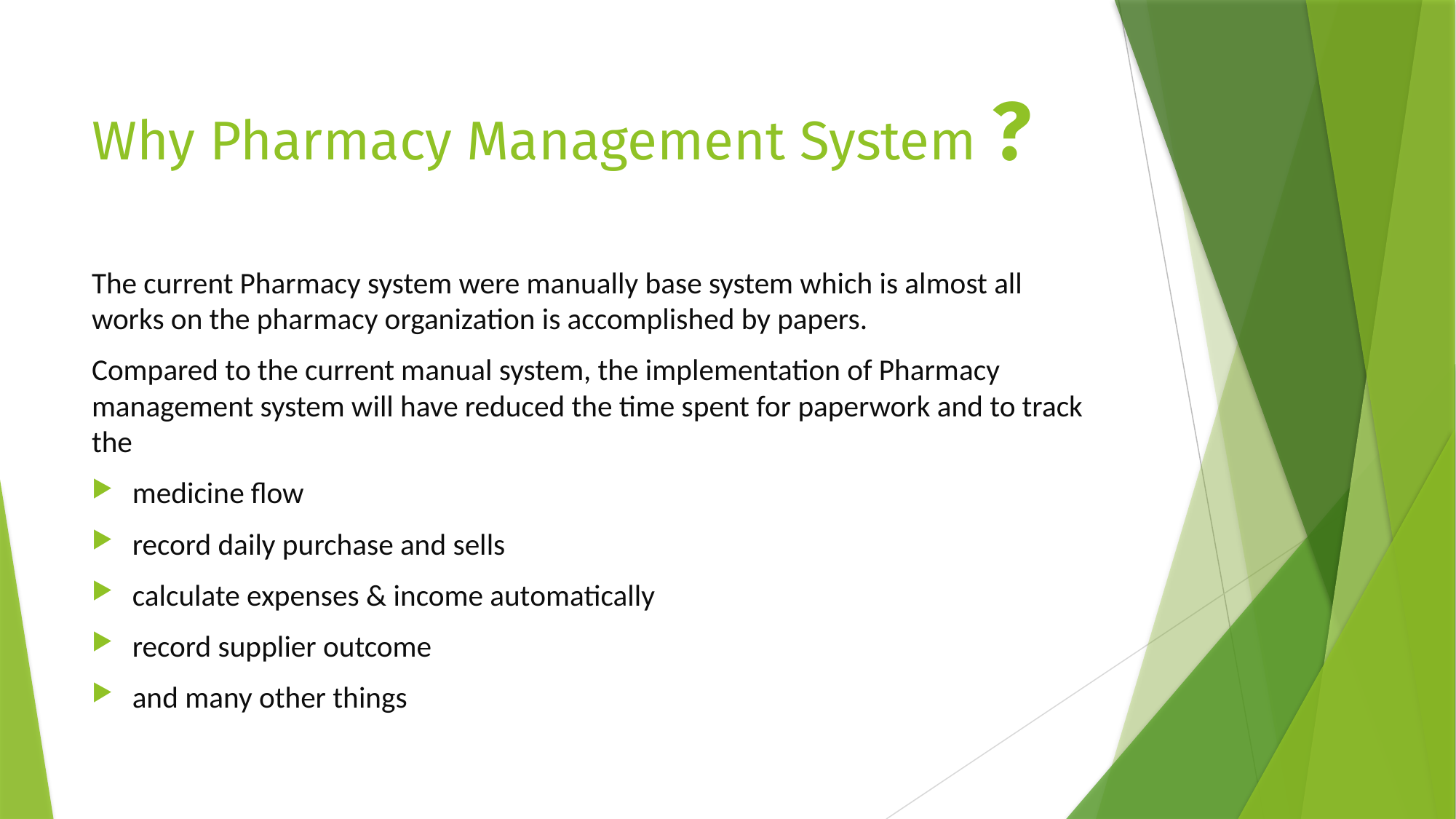

# Why Pharmacy Management System ?
The current Pharmacy system were manually base system which is almost all works on the pharmacy organization is accomplished by papers.
Compared to the current manual system, the implementation of Pharmacy management system will have reduced the time spent for paperwork and to track the
medicine flow
record daily purchase and sells
calculate expenses & income automatically
record supplier outcome
and many other things